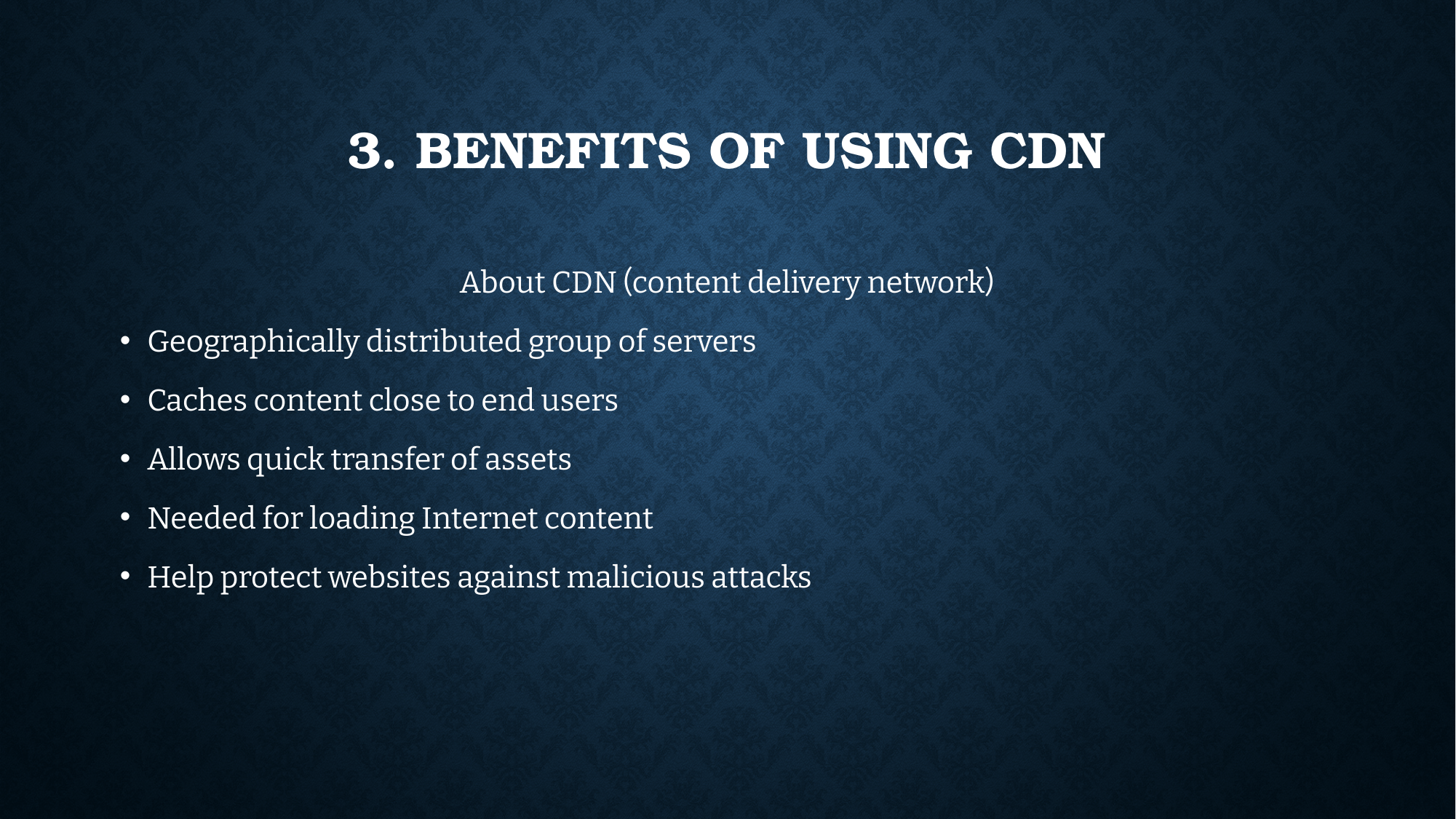

# 3. Benefits of using CDN
About CDN (content delivery network)
Geographically distributed group of servers
Caches content close to end users
Allows quick transfer of assets
Needed for loading Internet content
Help protect websites against malicious attacks